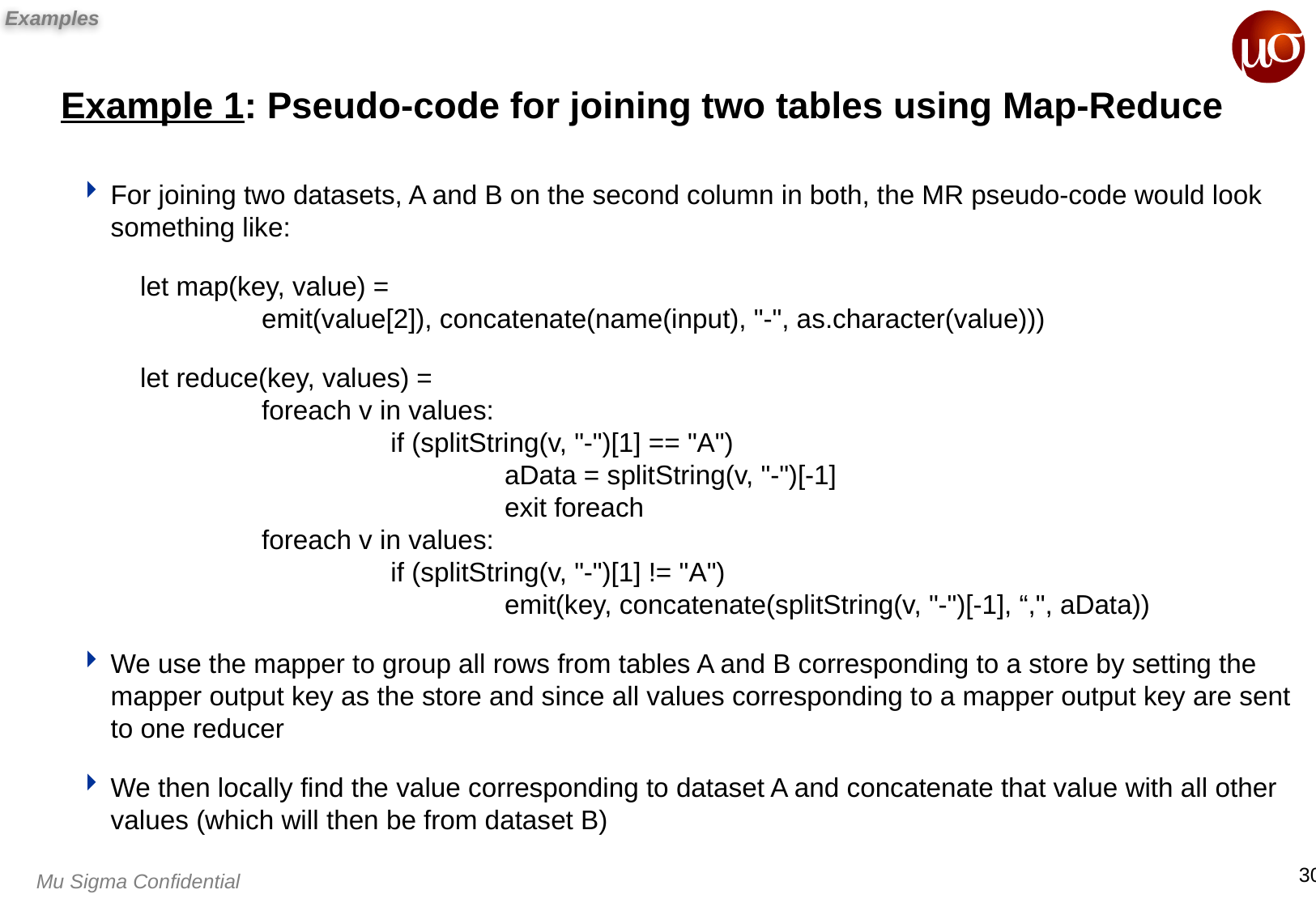

Examples
Example 1: Pseudo-code for joining two tables using Map-Reduce
For joining two datasets, A and B on the second column in both, the MR pseudo-code would look something like:
let map(key, value) =
	emit(value[2]), concatenate(name(input), "-", as.character(value)))
let reduce(key, values) =
	foreach v in values:
		 if (splitString(v, "-")[1] == "A")
			aData = splitString(v, "-")[-1]
			exit foreach
	foreach v in values:
		 if (splitString(v, "-")[1] != "A")
			emit(key, concatenate(splitString(v, "-")[-1], “,", aData))
We use the mapper to group all rows from tables A and B corresponding to a store by setting the mapper output key as the store and since all values corresponding to a mapper output key are sent to one reducer
We then locally find the value corresponding to dataset A and concatenate that value with all other values (which will then be from dataset B)